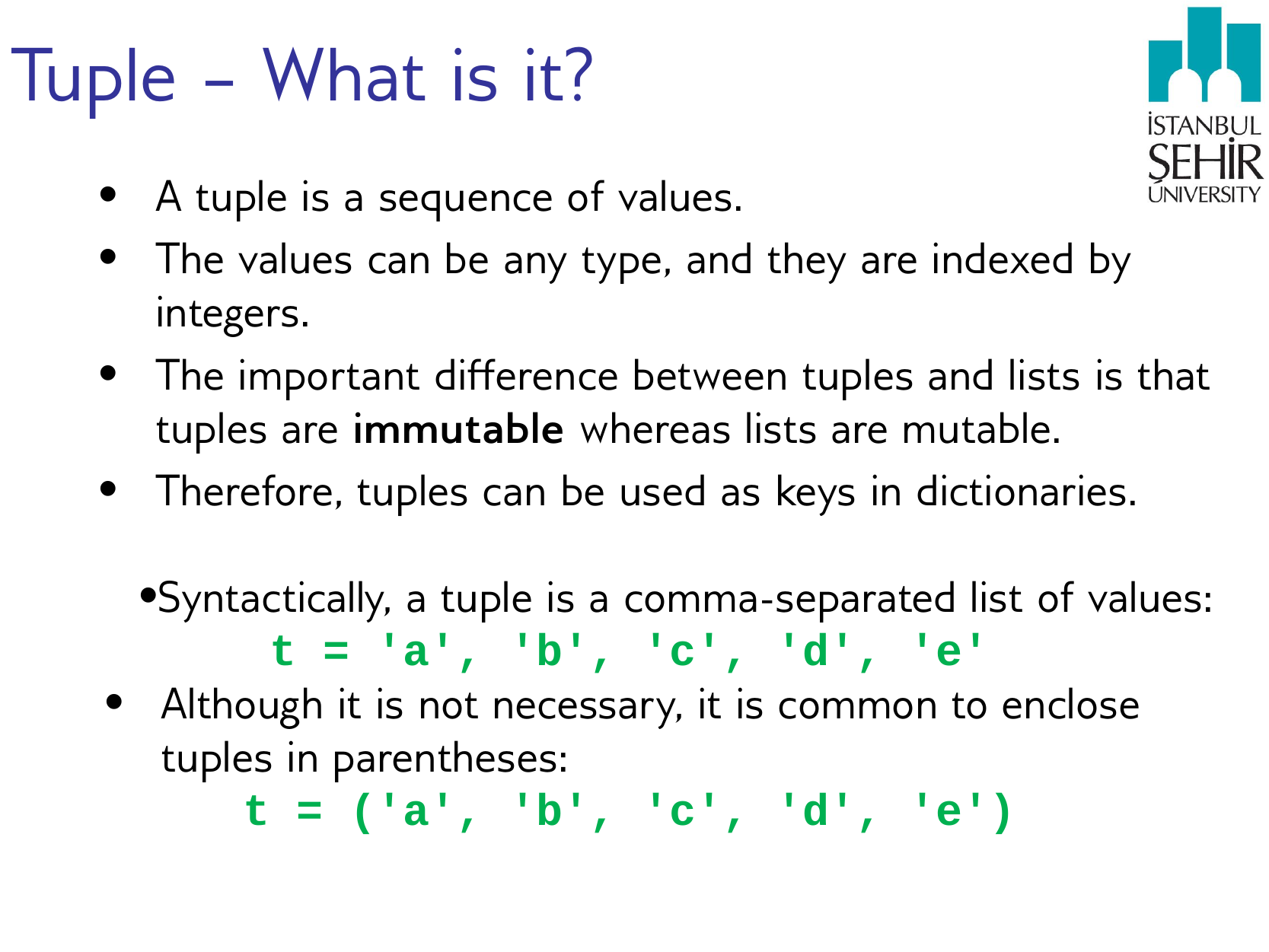

# Tuple – What is it?
A tuple is a sequence of values.
The values can be any type, and they are indexed by integers.
The important difference between tuples and lists is that tuples are immutable whereas lists are mutable.
Therefore, tuples can be used as keys in dictionaries.

Syntactically, a tuple is a comma-separated list of values:
t = 'a', 'b', 'c', 'd', 'e'
Although it is not necessary, it is common to enclose tuples in parentheses:
t = ('a', 'b', 'c', 'd', 'e')